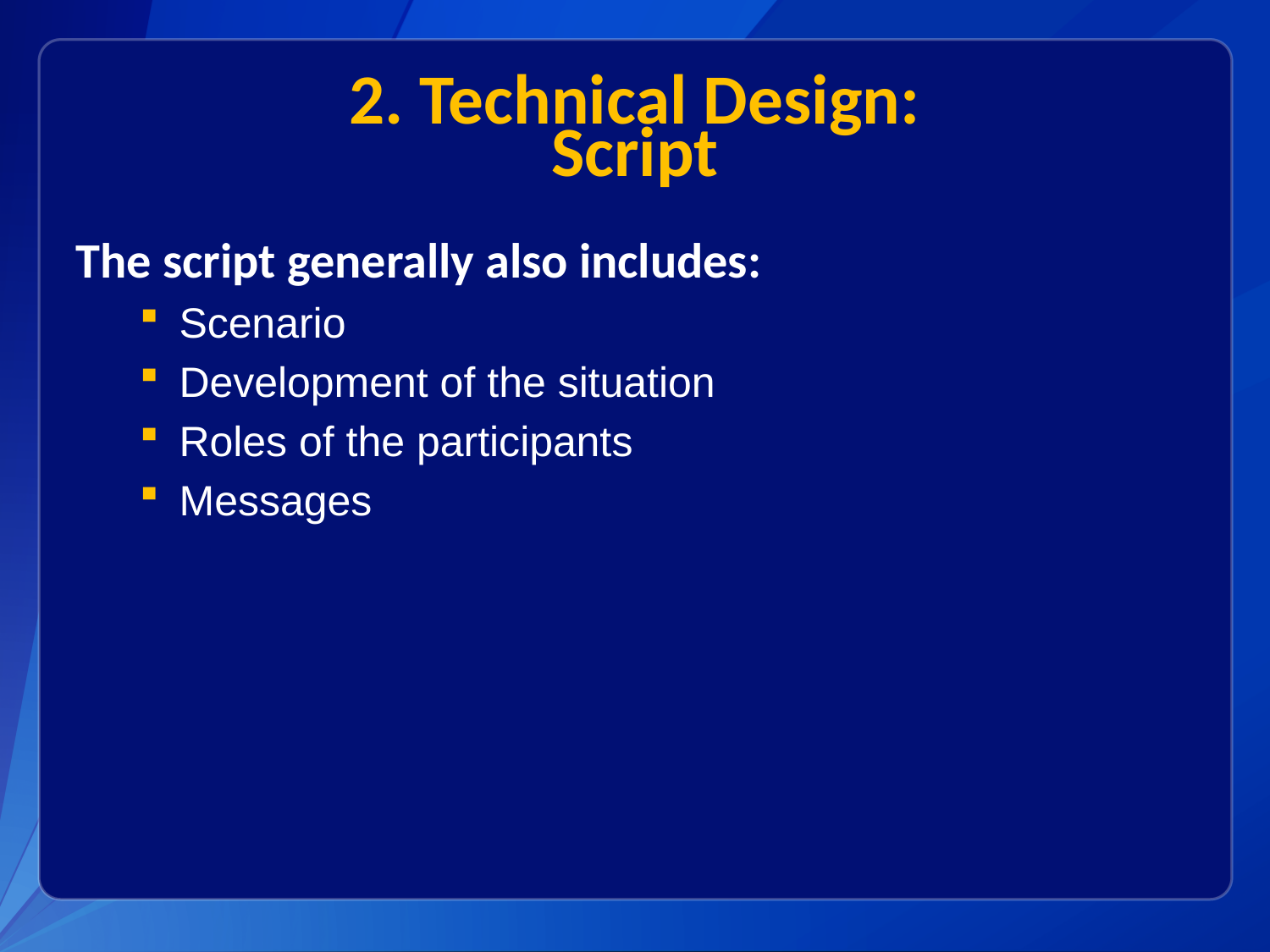

# 2. Technical Design: Script
The script generally also includes:
Scenario
Development of the situation
Roles of the participants
Messages